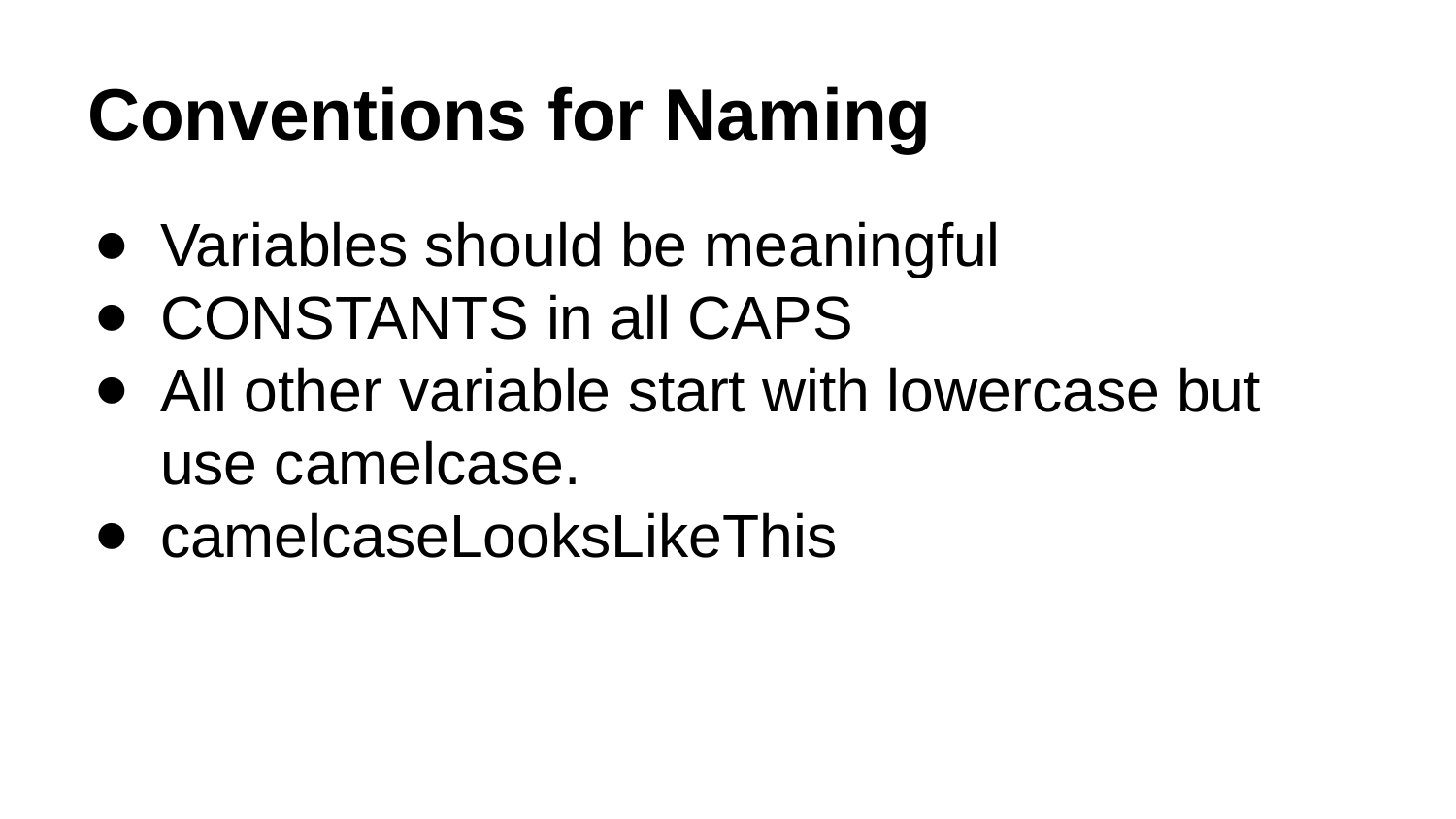

# Conventions for Naming
Variables should be meaningful
CONSTANTS in all CAPS
All other variable start with lowercase but use camelcase.
camelcaseLooksLikeThis